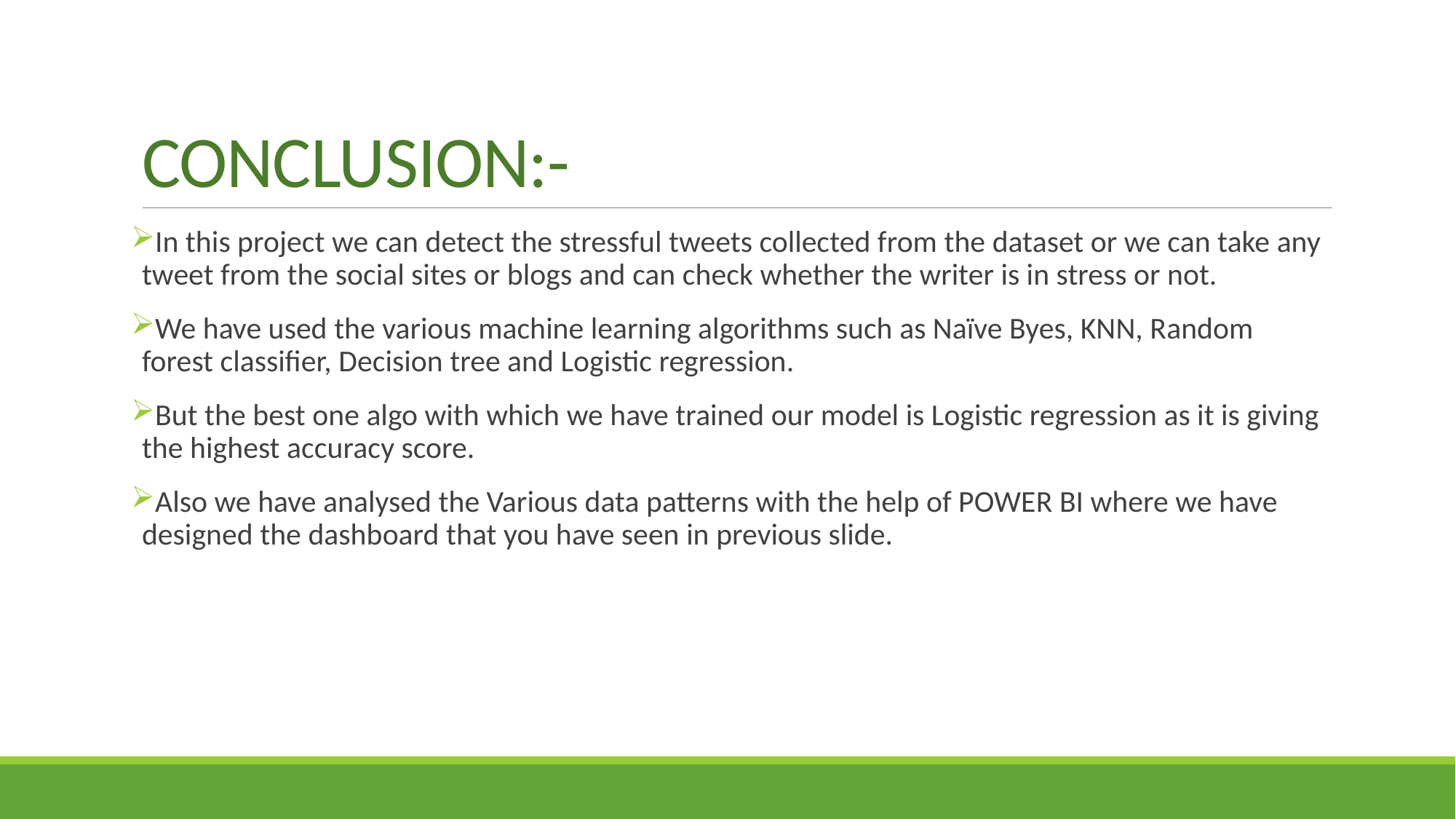

# CONCLUSION:-
In this project we can detect the stressful tweets collected from the dataset or we can take any tweet from the social sites or blogs and can check whether the writer is in stress or not.
We have used the various machine learning algorithms such as Naïve Byes, KNN, Random forest classifier, Decision tree and Logistic regression.
But the best one algo with which we have trained our model is Logistic regression as it is giving the highest accuracy score.
Also we have analysed the Various data patterns with the help of POWER BI where we have designed the dashboard that you have seen in previous slide.